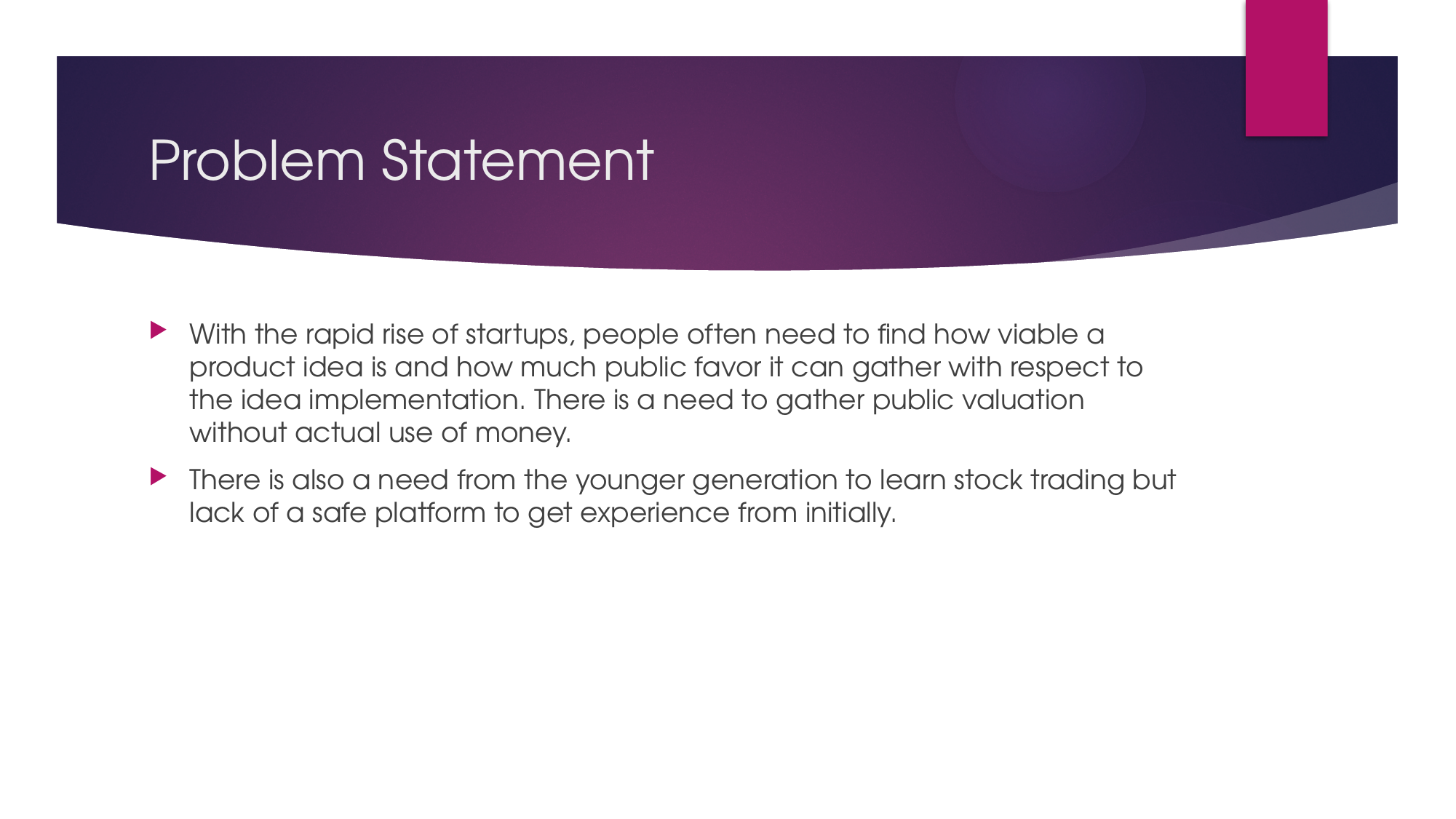

# Problem Statement
With the rapid rise of startups, people often need to find how viable a product idea is and how much public favor it can gather with respect to the idea implementation. There is a need to gather public valuation without actual use of money.
There is also a need from the younger generation to learn stock trading but lack of a safe platform to get experience from initially.